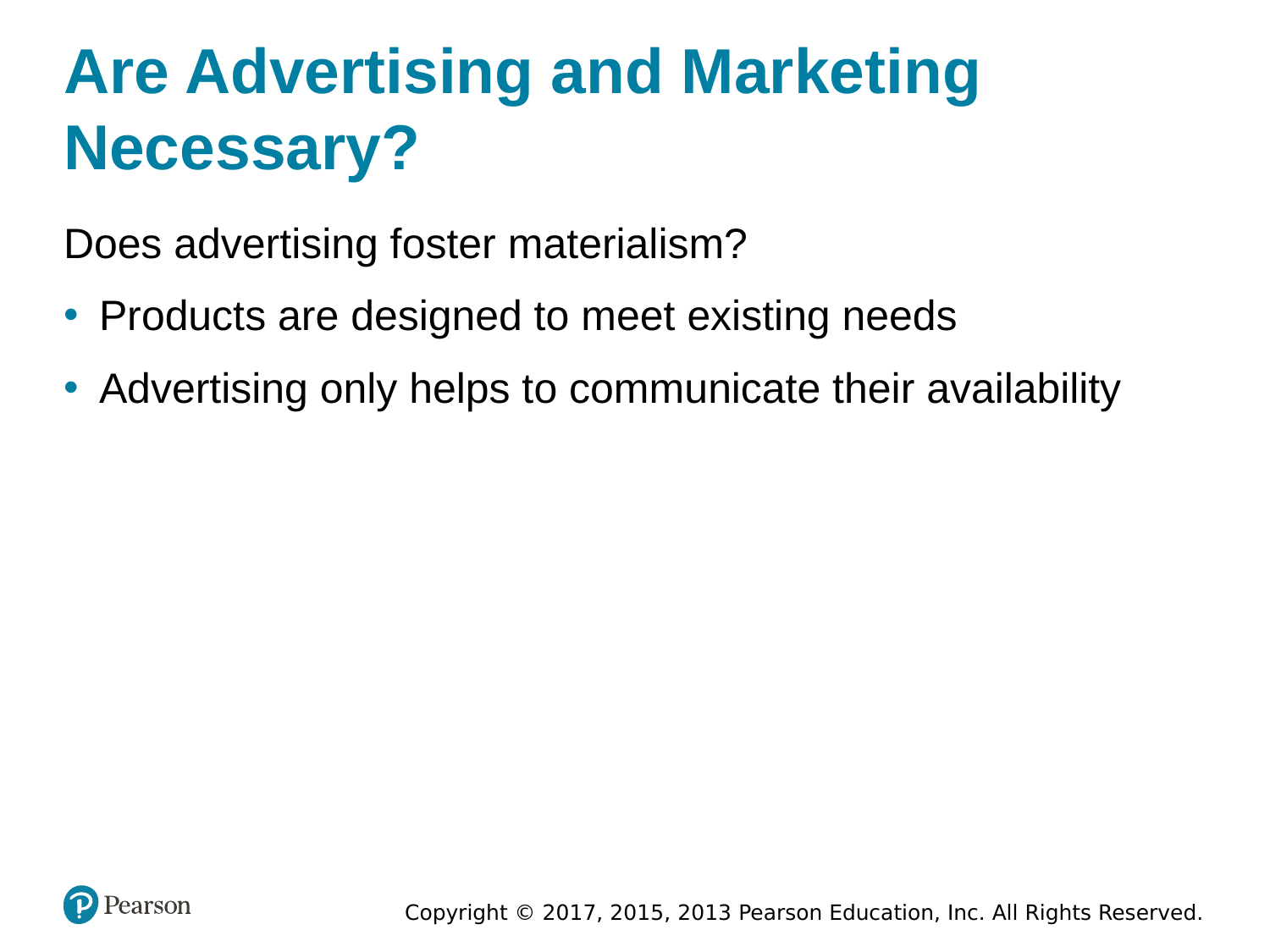

# Are Advertising and Marketing Necessary?
Does advertising foster materialism?
Products are designed to meet existing needs
Advertising only helps to communicate their availability